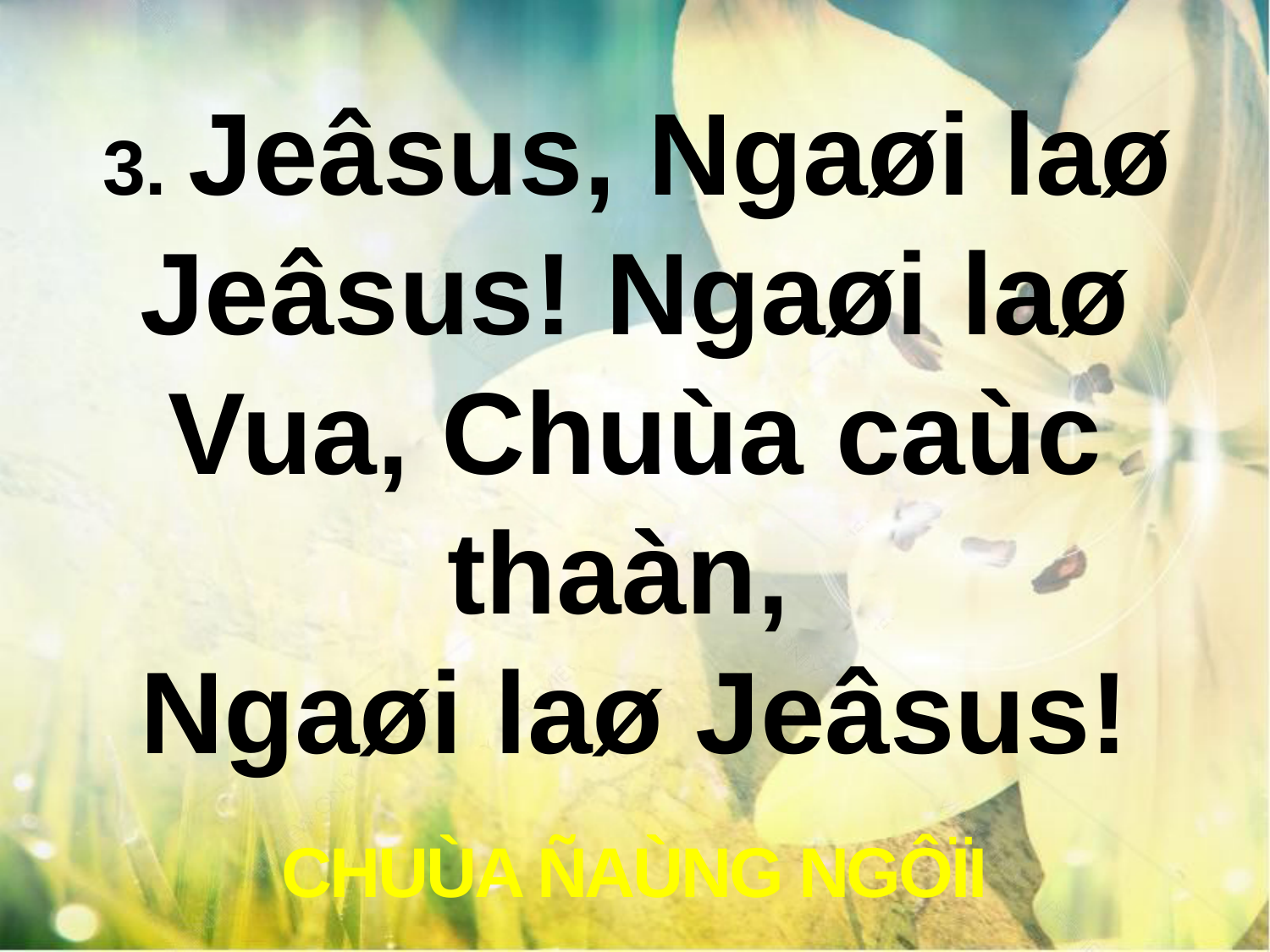

3. Jeâsus, Ngaøi laø
Jeâsus! Ngaøi laø Vua, Chuùa caùc thaàn,
Ngaøi laø Jeâsus!
CHUÙA ÑAÙNG NGÔÏI